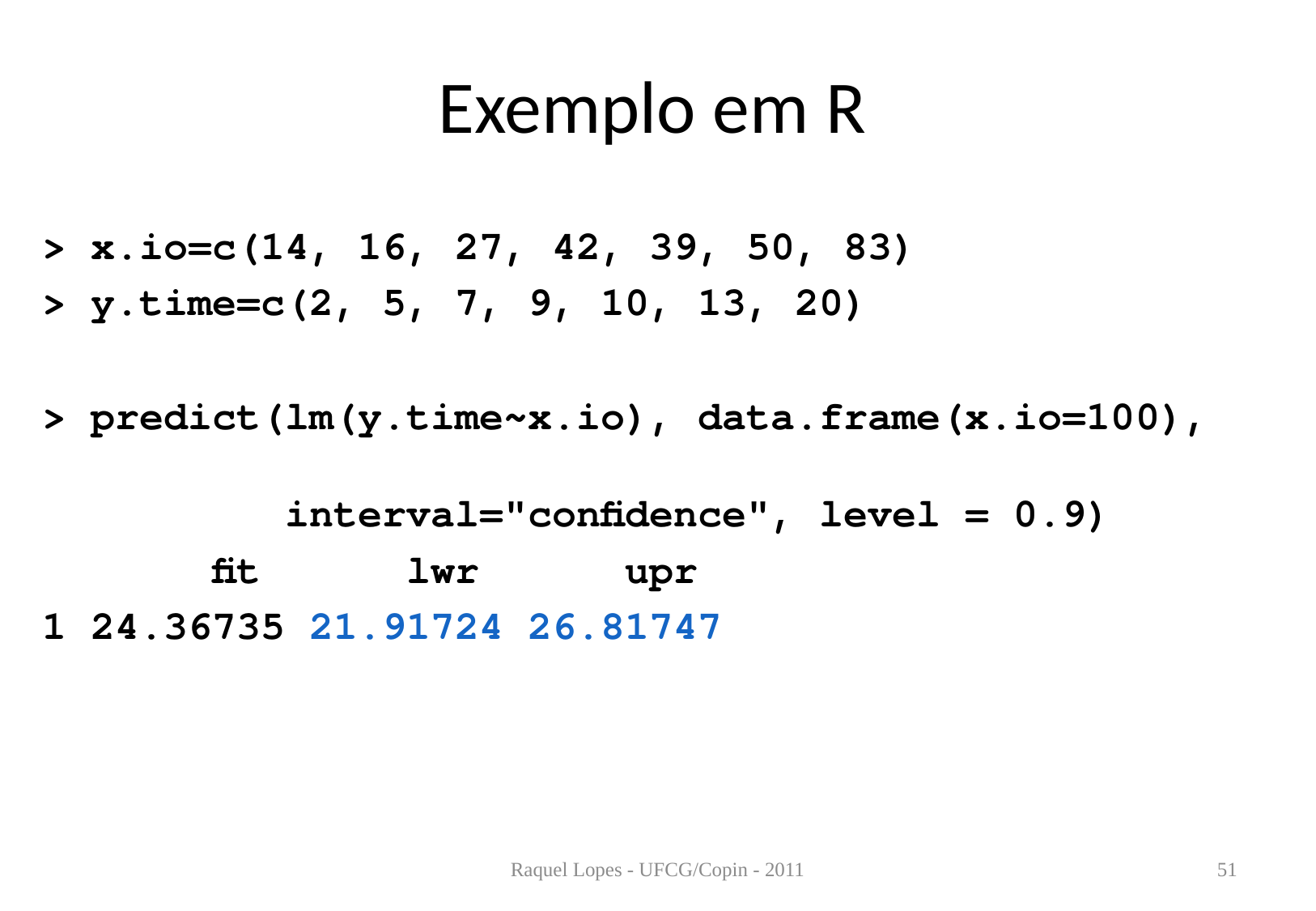

# Exemplo em R
> x.io=c(14, 16, 27, 42, 39, 50, 83)
> y.time=c(2, 5, 7, 9, 10, 13, 20)

> predict(lm(y.time~x.io), data.frame(x.io=100),
          interval="confidence", level = 0.9)
       fit      lwr      upr
1 24.36735 21.91724 26.81747

Raquel Lopes - UFCG/Copin - 2011
51